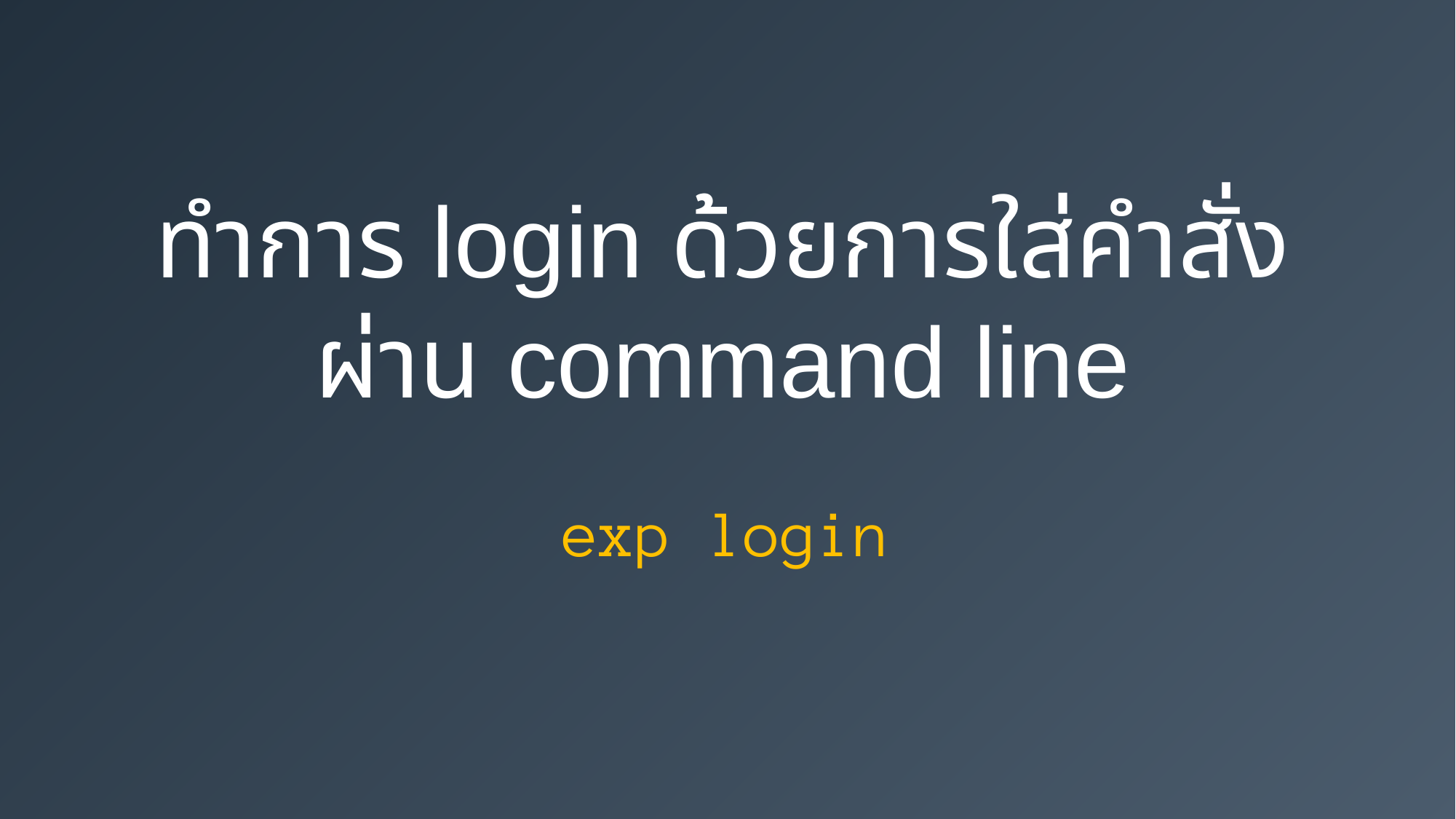

ทำการ login ด้วยการใส่คำสั่ง
ผ่าน command line
exp login